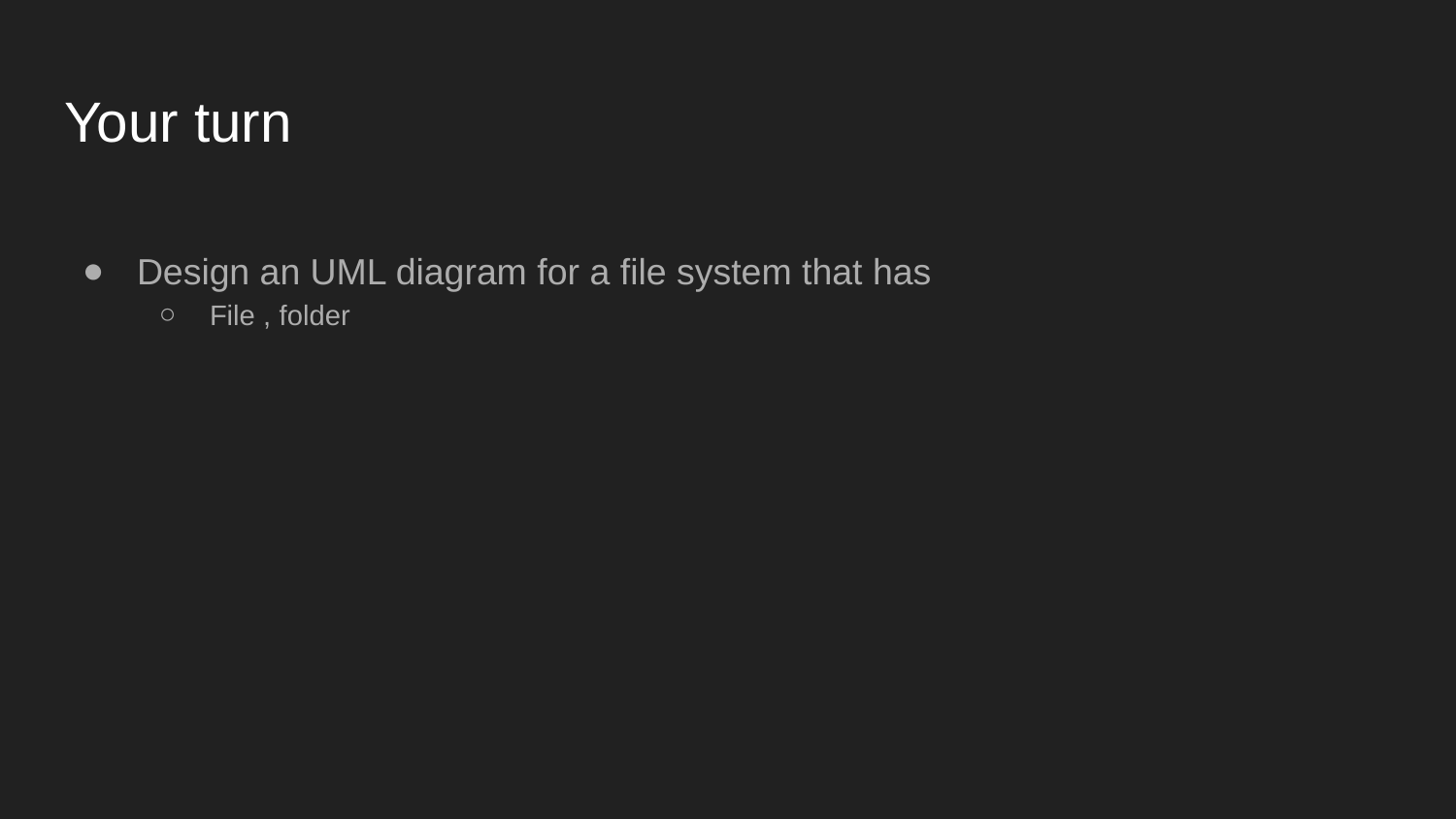

# Your turn

Design an UML diagram for a file system that has
File , folder